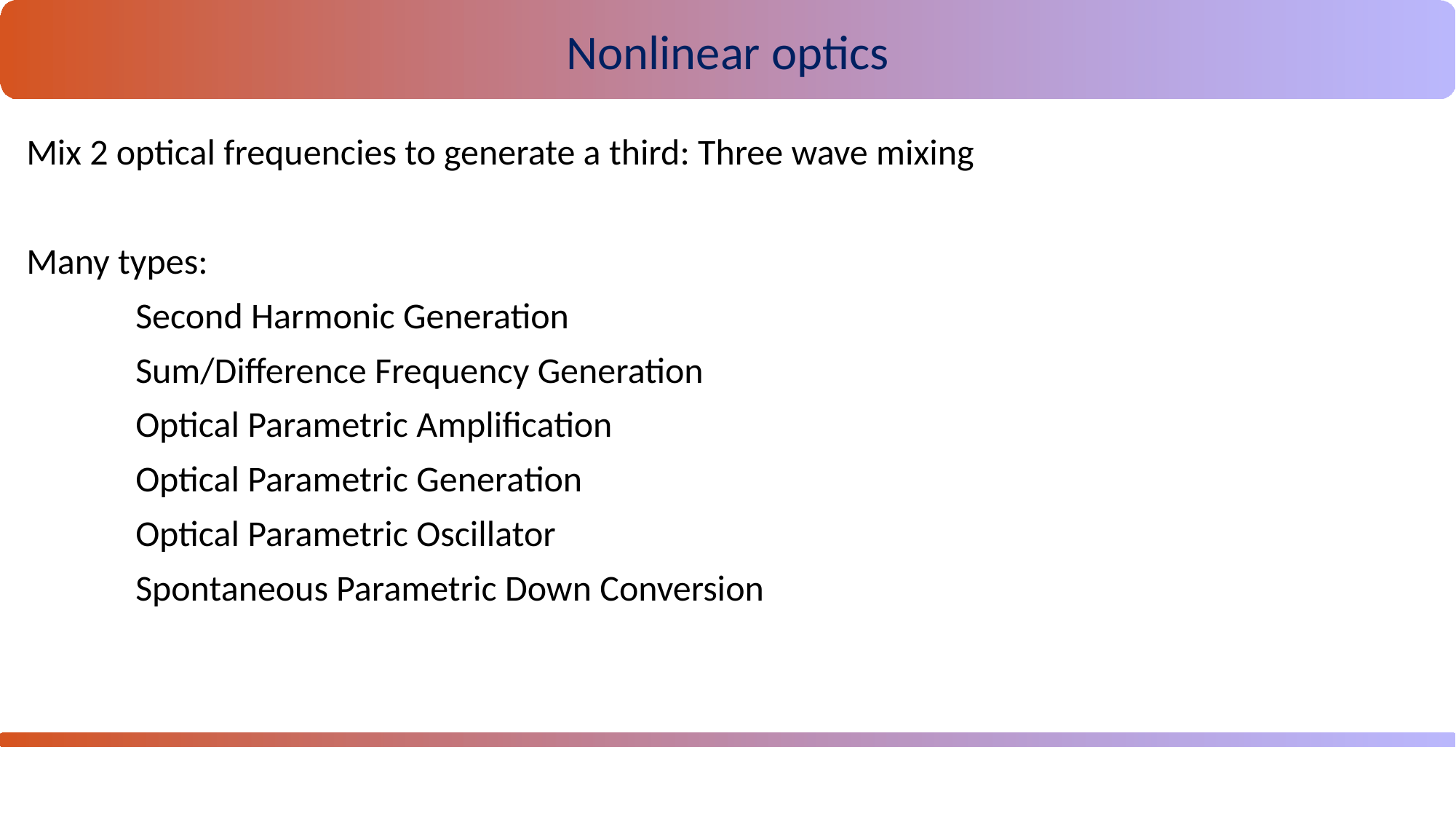

Nonlinear optics

Mix 2 optical frequencies to generate a third: Three wave mixing

Many types:
	Second Harmonic Generation
	Sum/Difference Frequency Generation
	Optical Parametric Amplification
	Optical Parametric Generation
	Optical Parametric Oscillator
	Spontaneous Parametric Down Conversion